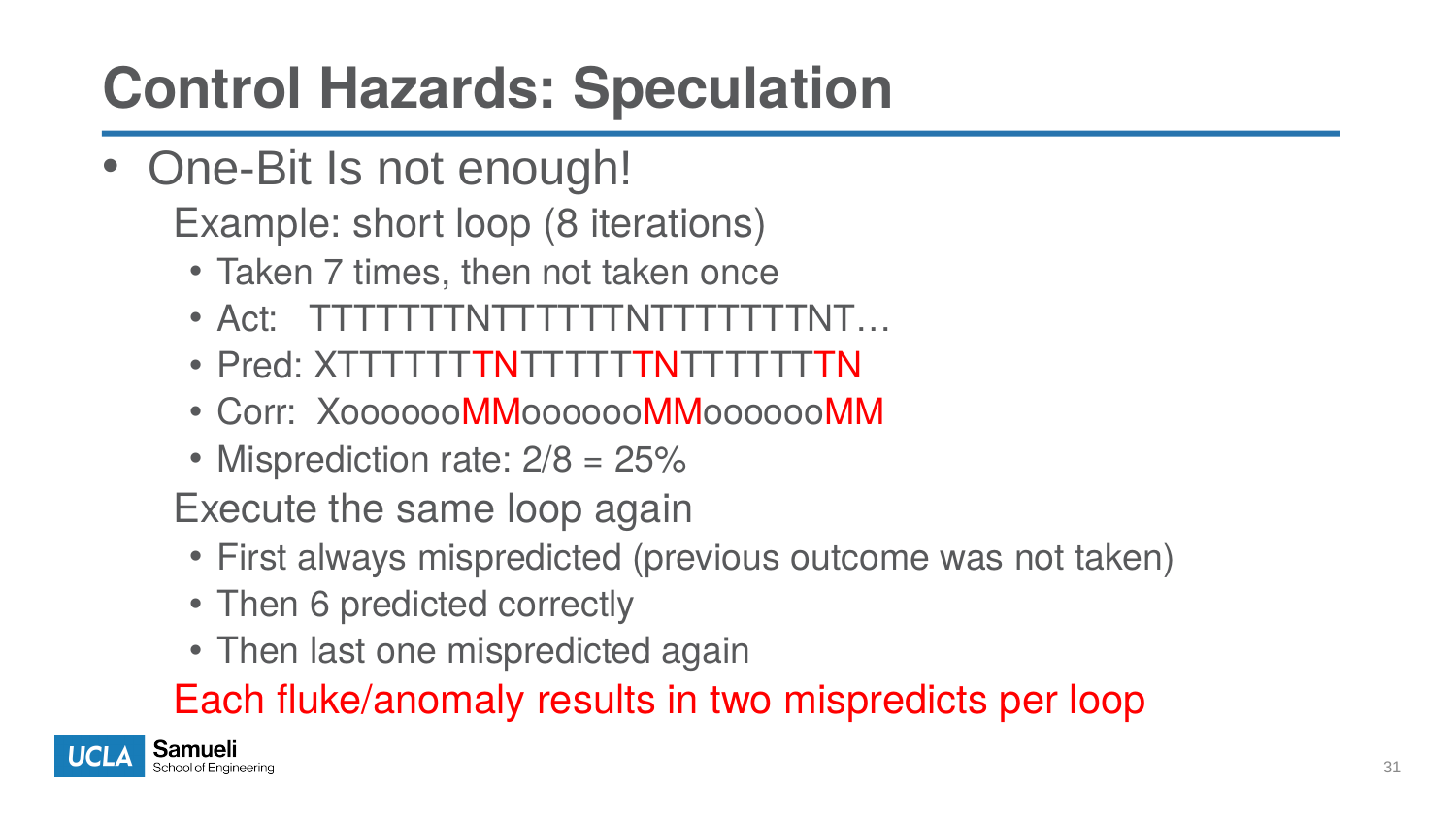

Control Hazards: Speculation
One-Bit Is not enough!
Example: short loop (8 iterations)
Taken 7 times, then not taken once
Act:   TTTTTTTNTTTTTTNTTTTTTTNT…
Pred: XTTTTTTTNTTTTTTNTTTTTTTN
Corr:  XooooooMMooooooMMooooooMM
Misprediction rate: 2/8 = 25%
Execute the same loop again
First always mispredicted (previous outcome was not taken)
Then 6 predicted correctly
Then last one mispredicted again
Each fluke/anomaly results in two mispredicts per loop

31